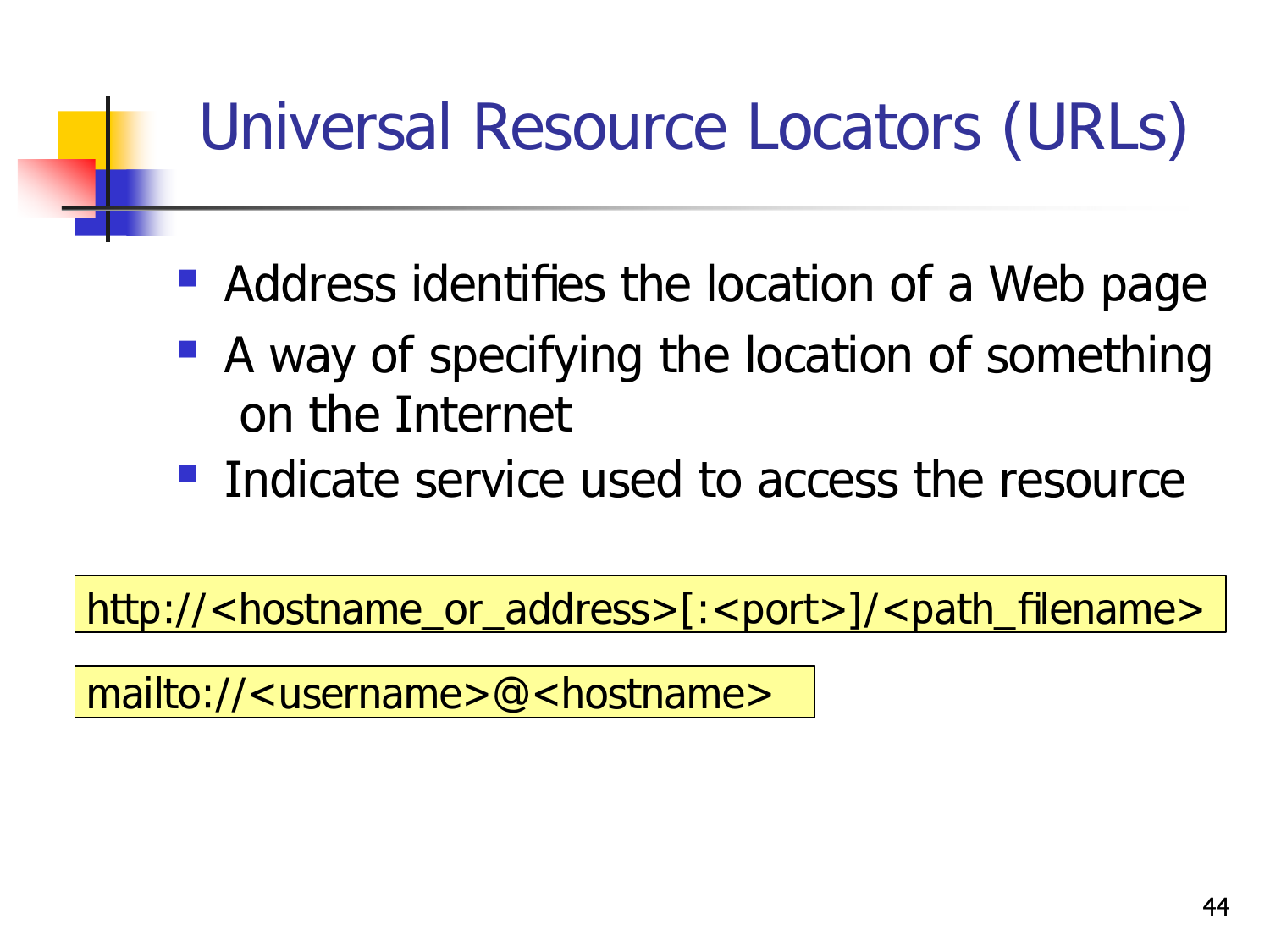

# Universal Resource Locators (URLs)
Address identifies the location of a Web page
A way of specifying the location of something  on the Internet
Indicate service used to access the resource
http://<hostname_or_address>[:<port>]/<path_filename>
mailto://<username>@<hostname>
44